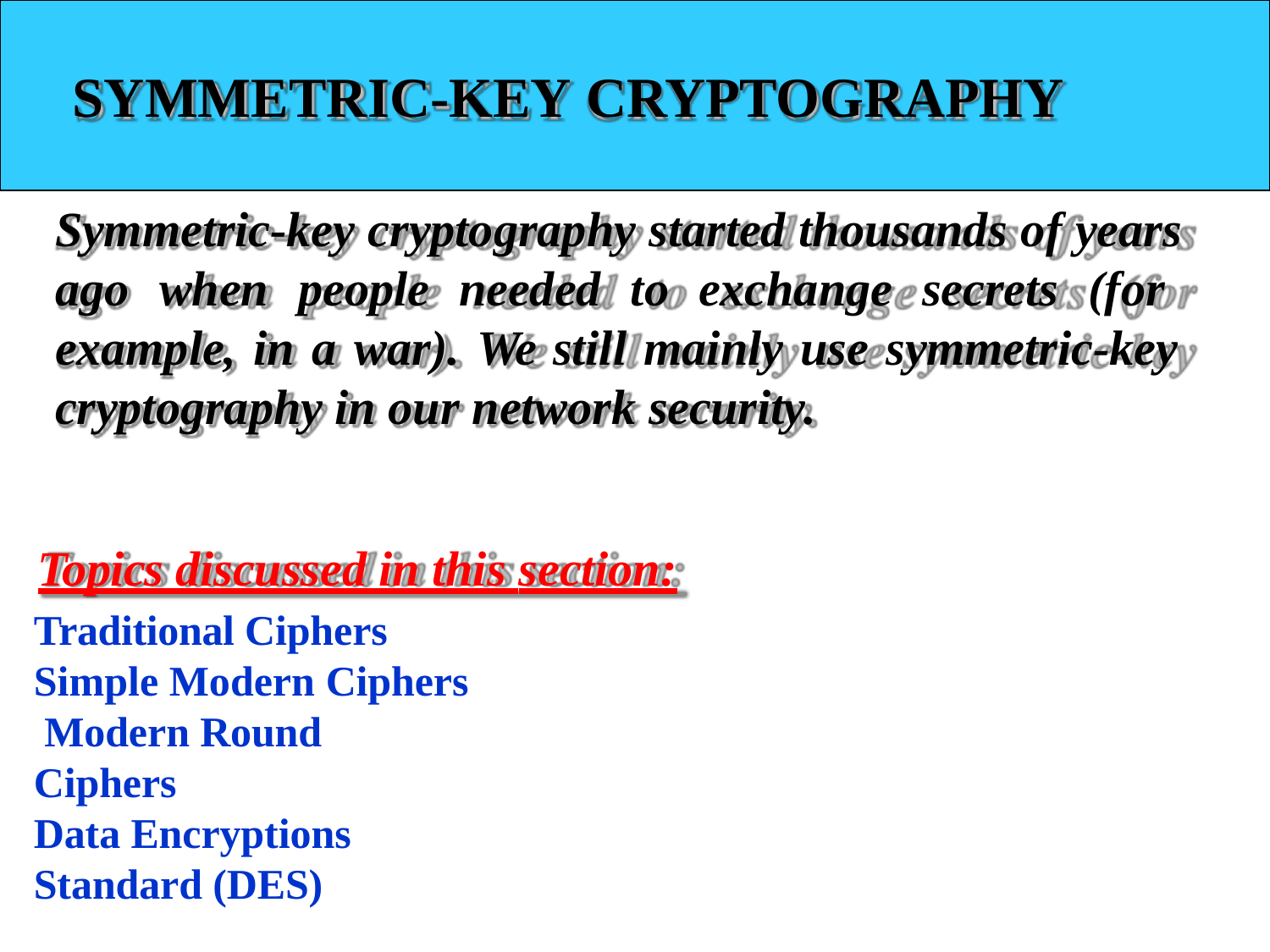

# SYMMETRIC-KEY CRYPTOGRAPHY

Symmetric-key cryptography started thousands of years  ago when people needed to exchange secrets (for  example, in a war). We still mainly use symmetric-key  cryptography in our network security.

Topics discussed in this section:
Traditional Ciphers  Simple Modern Ciphers  Modern Round Ciphers
Data Encryptions Standard (DES)